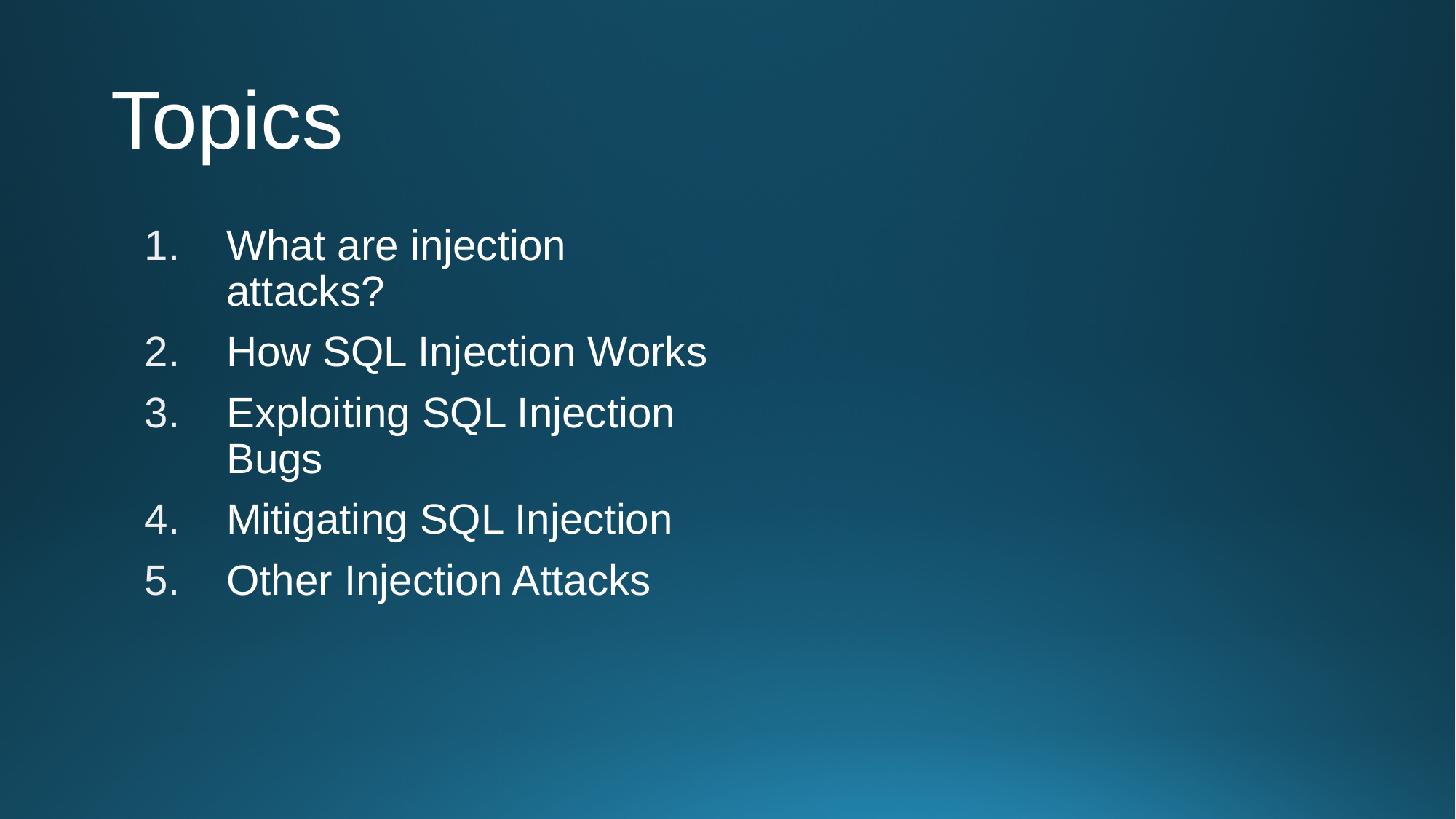

# Topics
What are injection attacks?
How SQL Injection Works
Exploiting SQL Injection Bugs
Mitigating SQL Injection
Other Injection Attacks